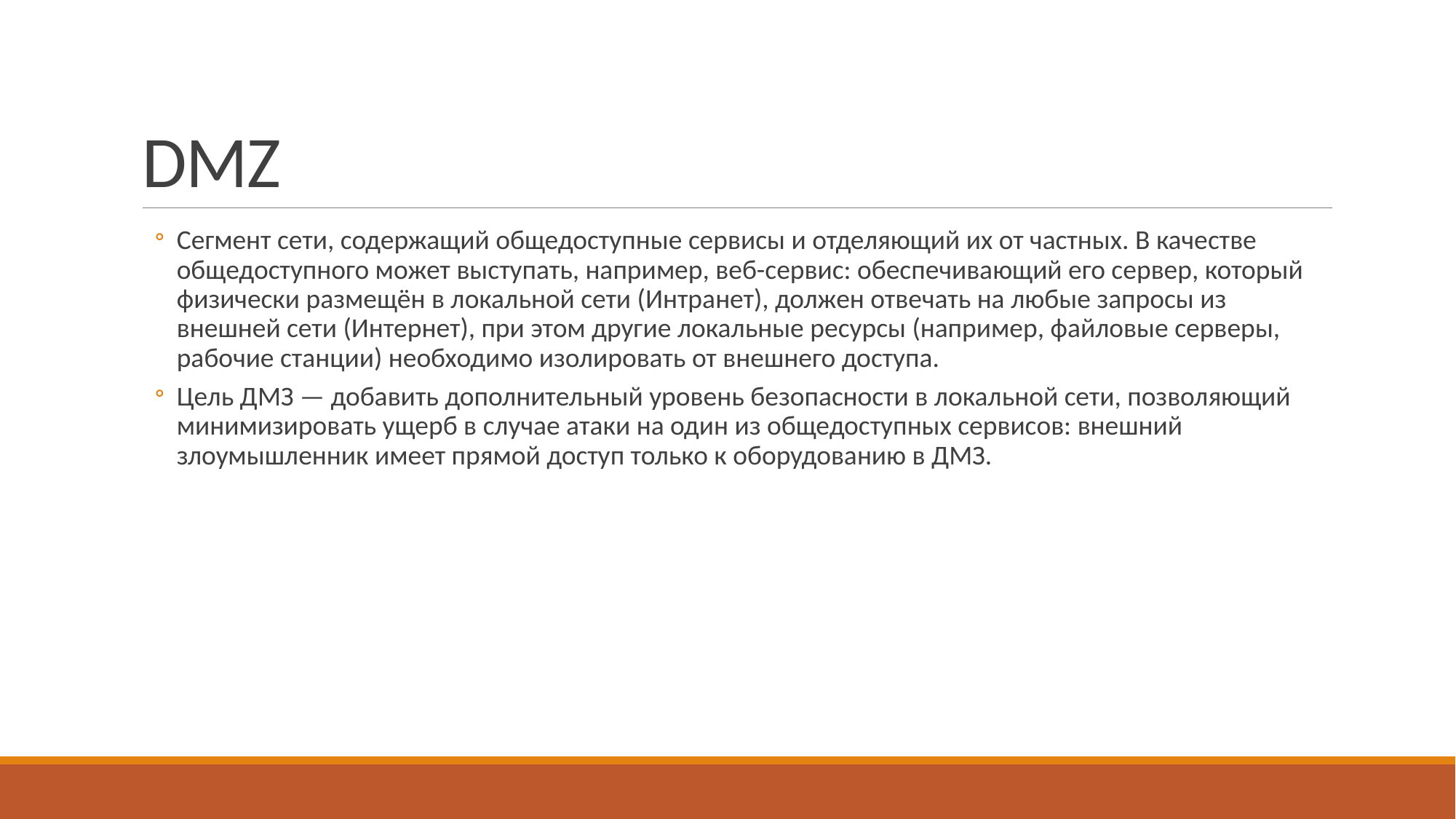

# DMZ
Сегмент сети, содержащий общедоступные сервисы и отделяющий их от частных. В качестве общедоступного может выступать, например, веб-сервис: обеспечивающий его сервер, который физически размещён в локальной сети (Интранет), должен отвечать на любые запросы из внешней сети (Интернет), при этом другие локальные ресурсы (например, файловые серверы, рабочие станции) необходимо изолировать от внешнего доступа.
Цель ДМЗ — добавить дополнительный уровень безопасности в локальной сети, позволяющий минимизировать ущерб в случае атаки на один из общедоступных сервисов: внешний злоумышленник имеет прямой доступ только к оборудованию в ДМЗ.